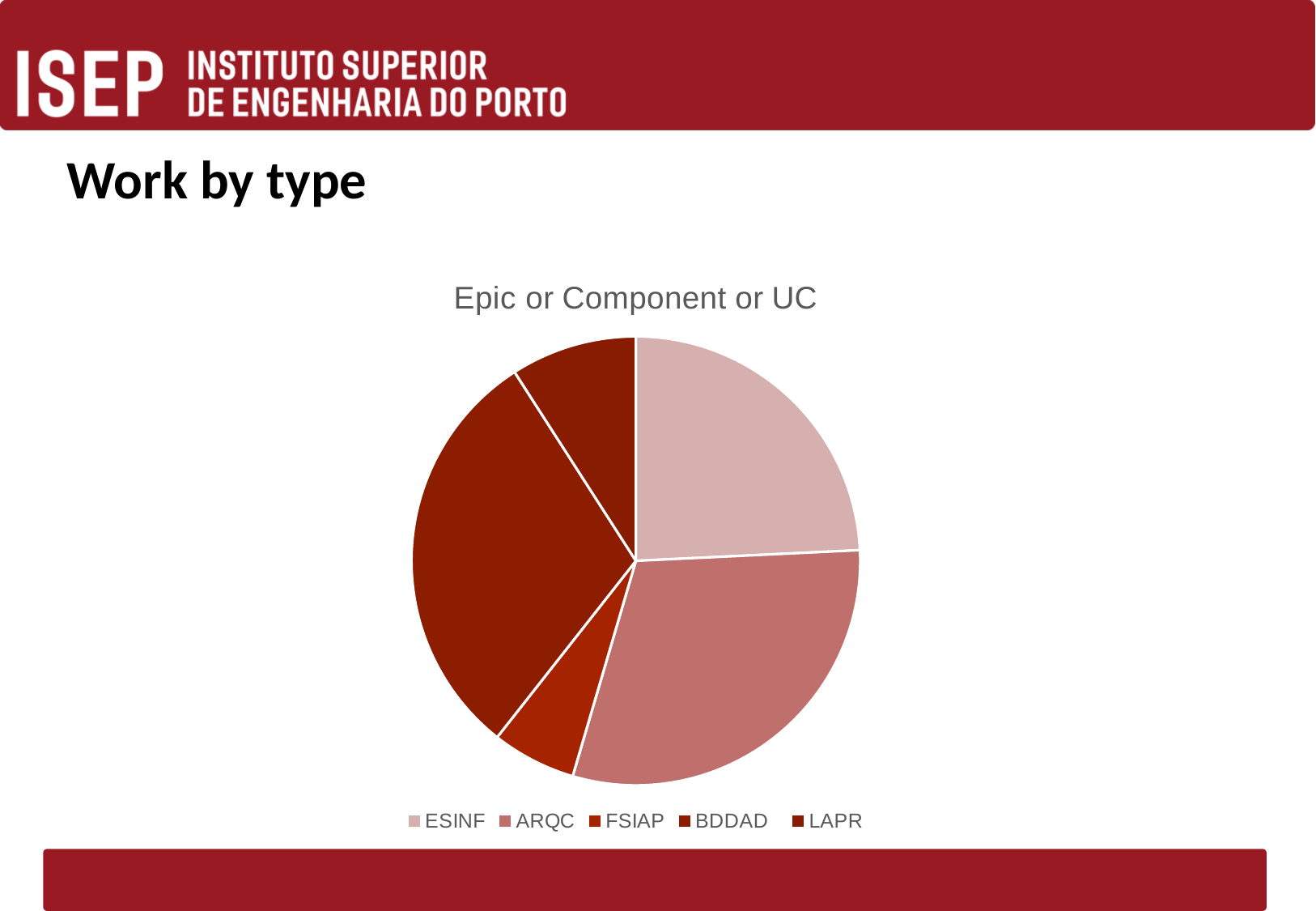

# Work by type

### Chart: Epic or Component or UC

| Category | Componente |
|---|---|
| ESINF | 8.0 |
| ARQC | 10.0 |
| FSIAP | 2.0 |
| BDDAD   | 10.0 |
| LAPR | 3.0 |